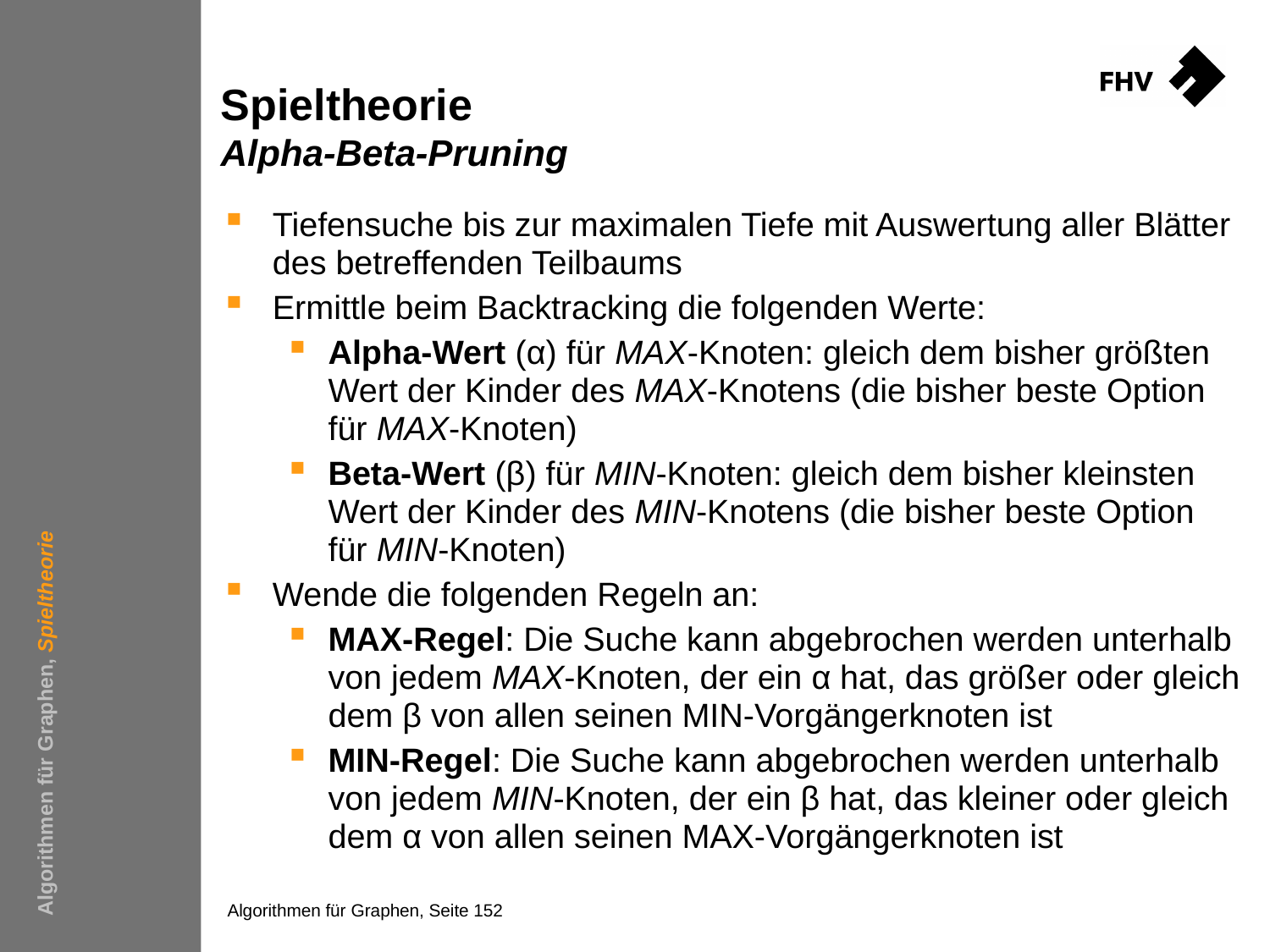

# Spieltheorie Alpha-Beta-Pruning
Tiefensuche bis zur maximalen Tiefe mit Auswertung aller Blätter des betreffenden Teilbaums
Ermittle beim Backtracking die folgenden Werte:
Alpha-Wert (α) für MAX-Knoten: gleich dem bisher größten Wert der Kinder des MAX-Knotens (die bisher beste Option für MAX-Knoten)
Beta-Wert (β) für MIN-Knoten: gleich dem bisher kleinsten Wert der Kinder des MIN-Knotens (die bisher beste Option  für MIN-Knoten)
Wende die folgenden Regeln an:
MAX-Regel: Die Suche kann abgebrochen werden unterhalb von jedem MAX-Knoten, der ein α hat, das größer oder gleich dem β von allen seinen MIN-Vorgängerknoten ist
MIN-Regel: Die Suche kann abgebrochen werden unterhalb von jedem MIN-Knoten, der ein β hat, das kleiner oder gleich dem α von allen seinen MAX-Vorgängerknoten ist
Algorithmen für Graphen, Spieltheorie
Algorithmen für Graphen, Seite 152